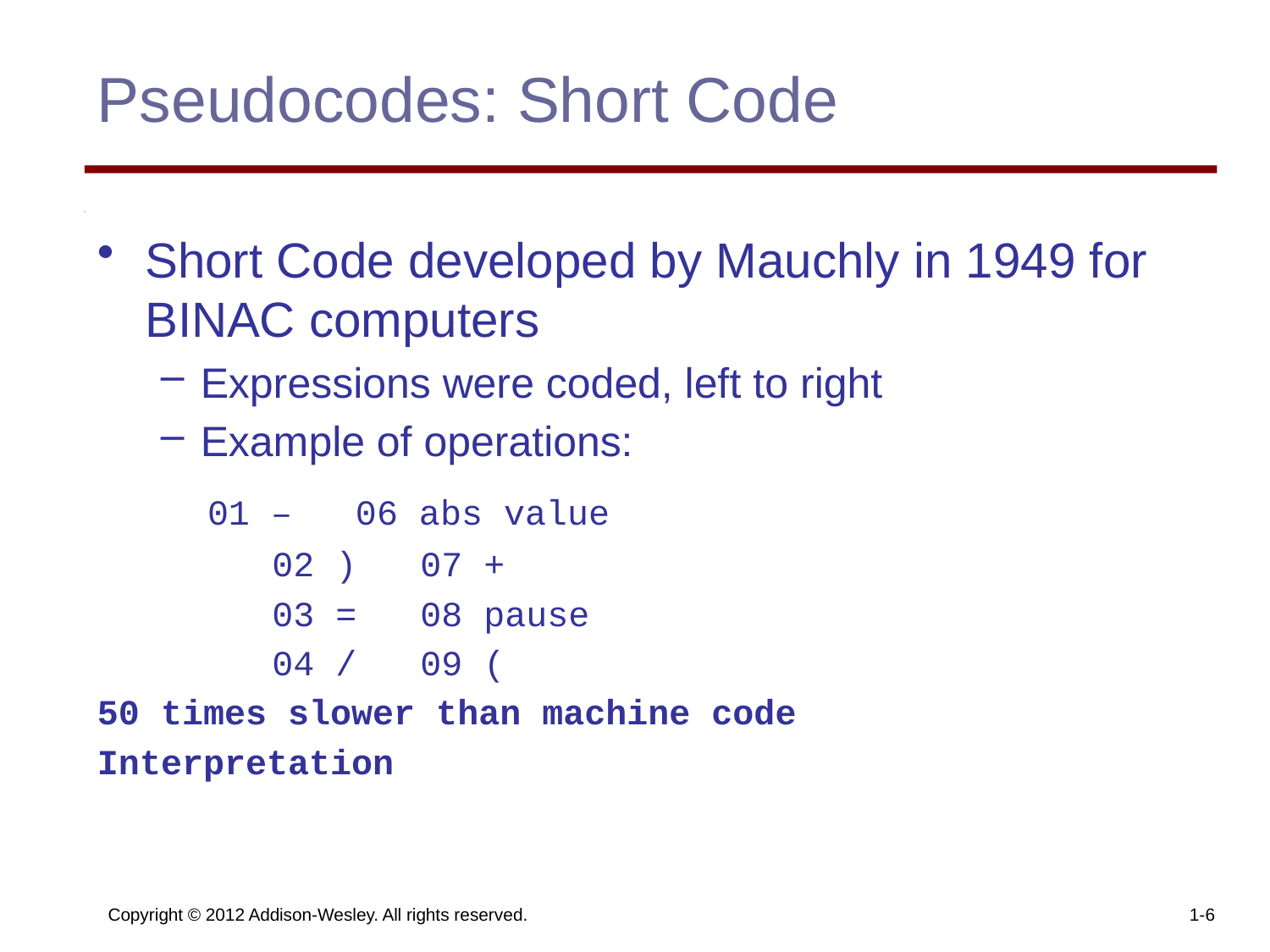

# Pseudocodes: Short Code
Short Code developed by Mauchly in 1949 for BINAC computers
Expressions were coded, left to right
Example of operations:
        01 –   06 abs value
 		02 )   07 +
		03 =   08 pause
		04 /   09 (
50 times slower than machine code
Interpretation
Copyright © 2012 Addison-Wesley. All rights reserved.
1-6